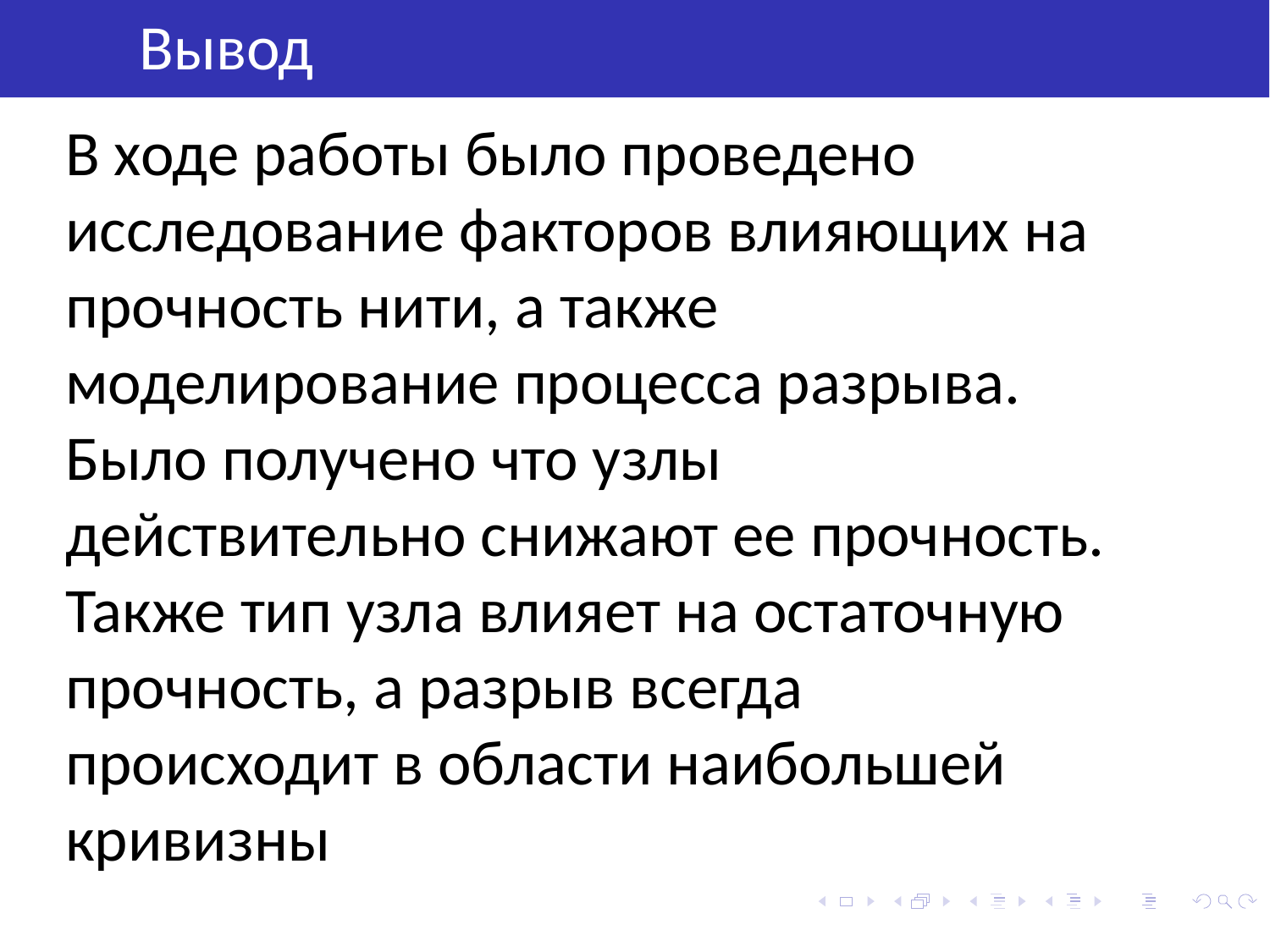

Вывод
В ходе работы было проведено исследование факторов влияющих на прочность нити, а также моделирование процесса разрыва. Было получено что узлы действительно снижают ее прочность. Также тип узла влияет на остаточную прочность, а разрыв всегда происходит в области наибольшей кривизны